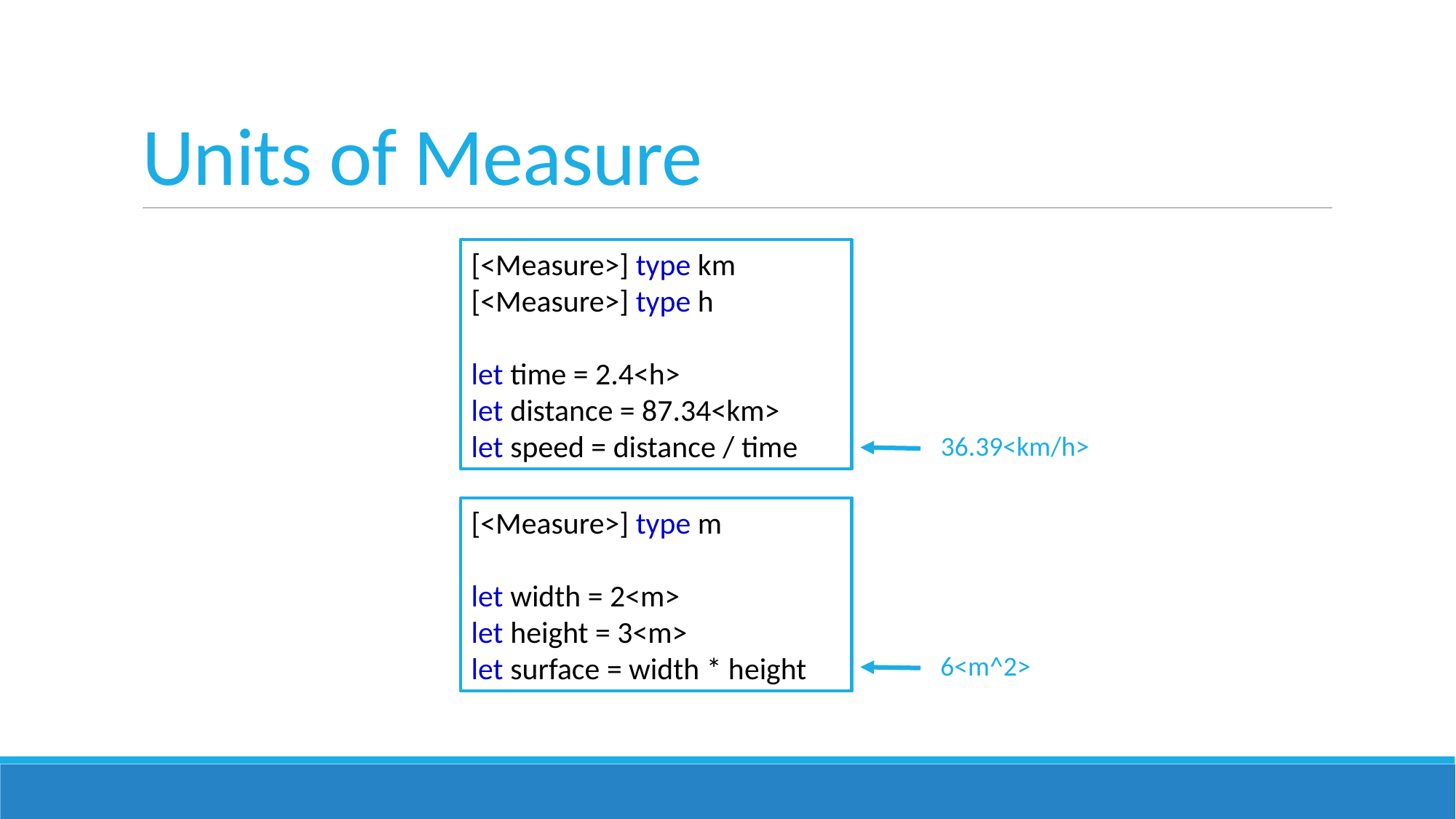

# Units of Measure
[<Measure>] type km
[<Measure>] type h

let time = 2.4<h>
let distance = 87.34<km>
let speed = distance / time
36.39<km/h>
[<Measure>] type m

let width = 2<m>
let height = 3<m>
let surface = width * height
6<m^2>